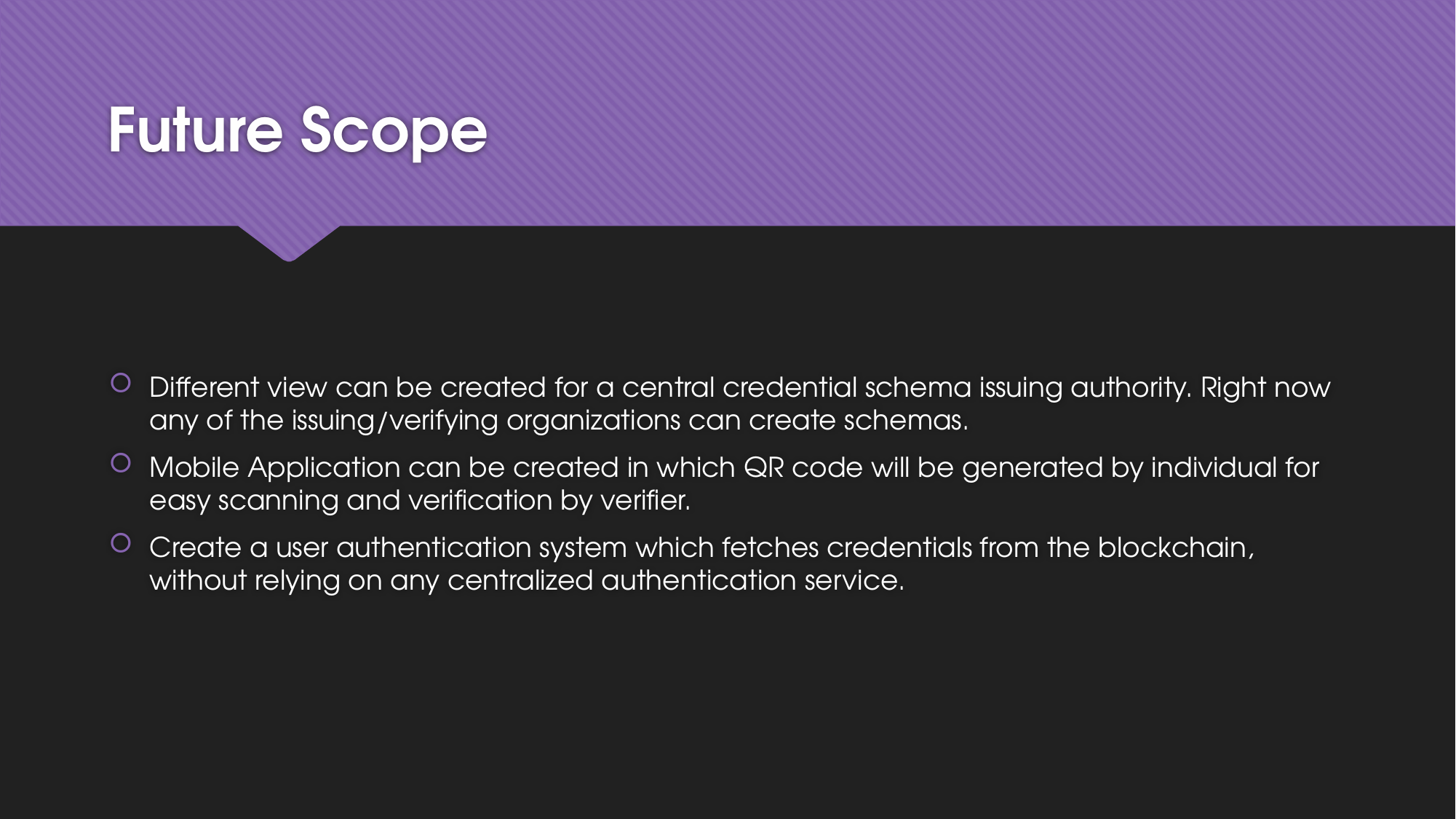

# Future Scope
Different view can be created for a central credential schema issuing authority. Right now any of the issuing/verifying organizations can create schemas.
Mobile Application can be created in which QR code will be generated by individual for easy scanning and verification by verifier.
Create a user authentication system which fetches credentials from the blockchain, without relying on any centralized authentication service.